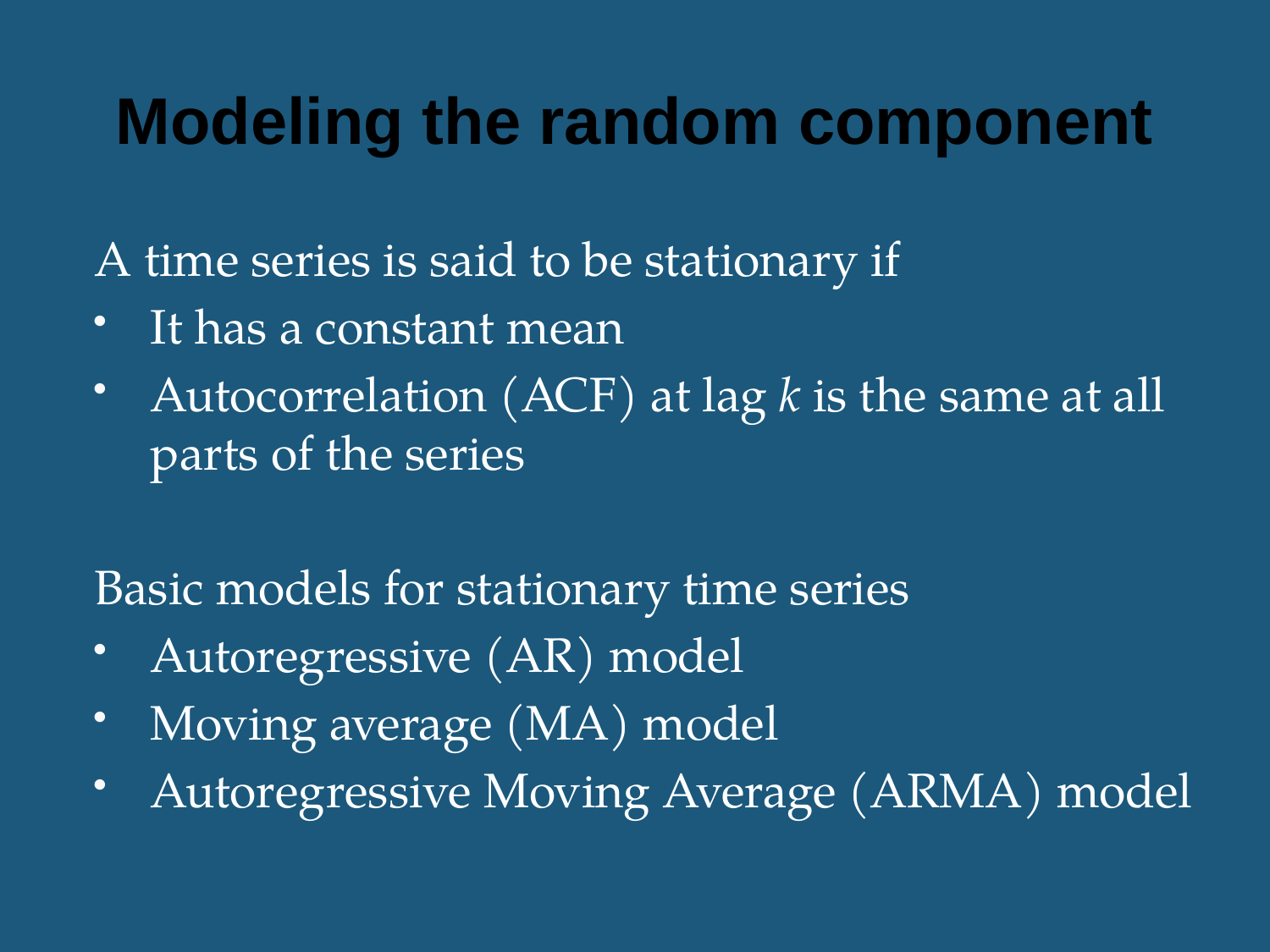

# Modeling the random component
A time series is said to be stationary if
It has a constant mean
Autocorrelation (ACF) at lag k is the same at all parts of the series

Basic models for stationary time series
Autoregressive (AR) model
Moving average (MA) model
Autoregressive Moving Average (ARMA) model